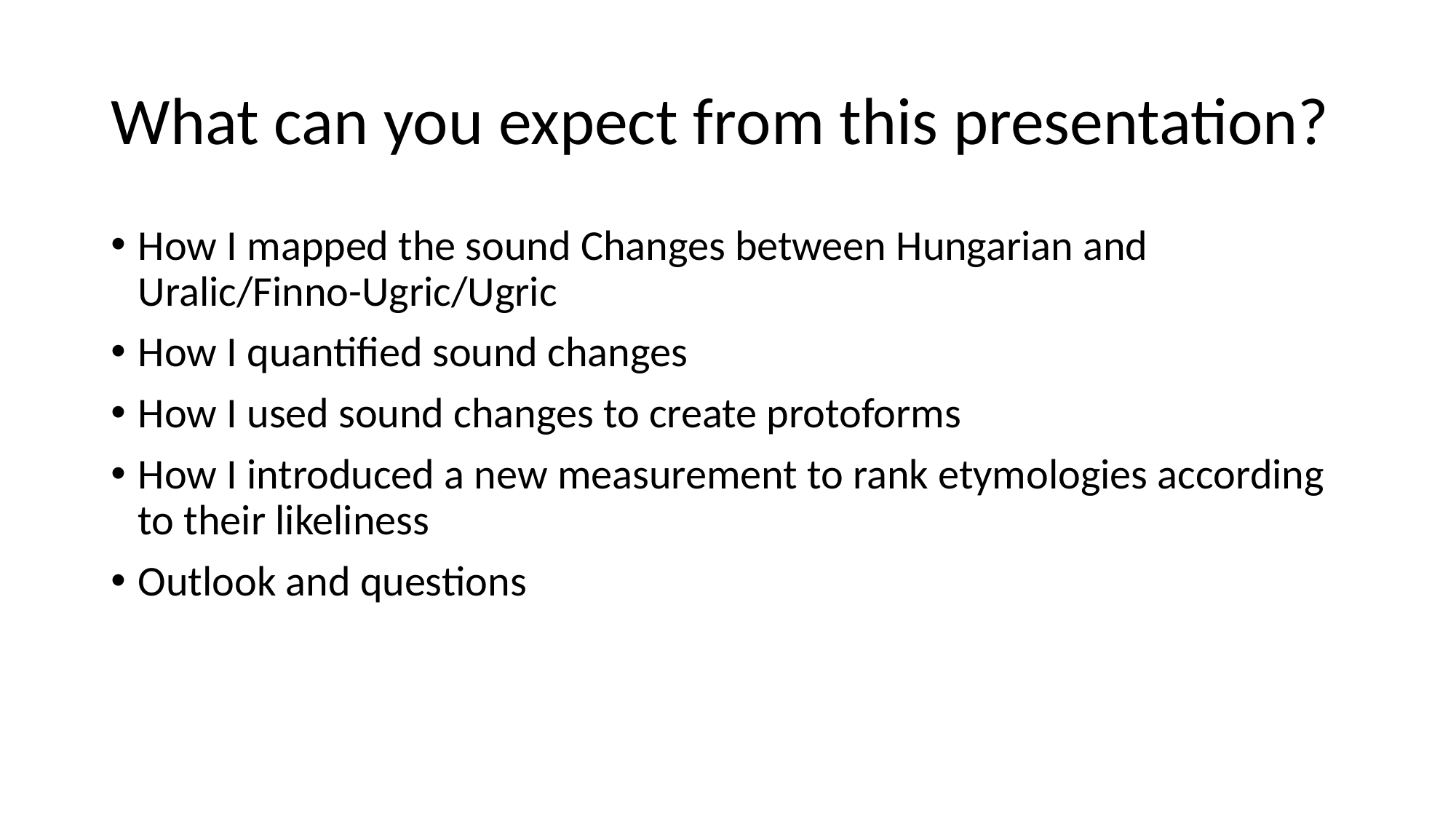

# What can you expect from this presentation?
How I mapped the sound Changes between Hungarian and Uralic/Finno-Ugric/Ugric
How I quantified sound changes
How I used sound changes to create protoforms
How I introduced a new measurement to rank etymologies according to their likeliness
Outlook and questions